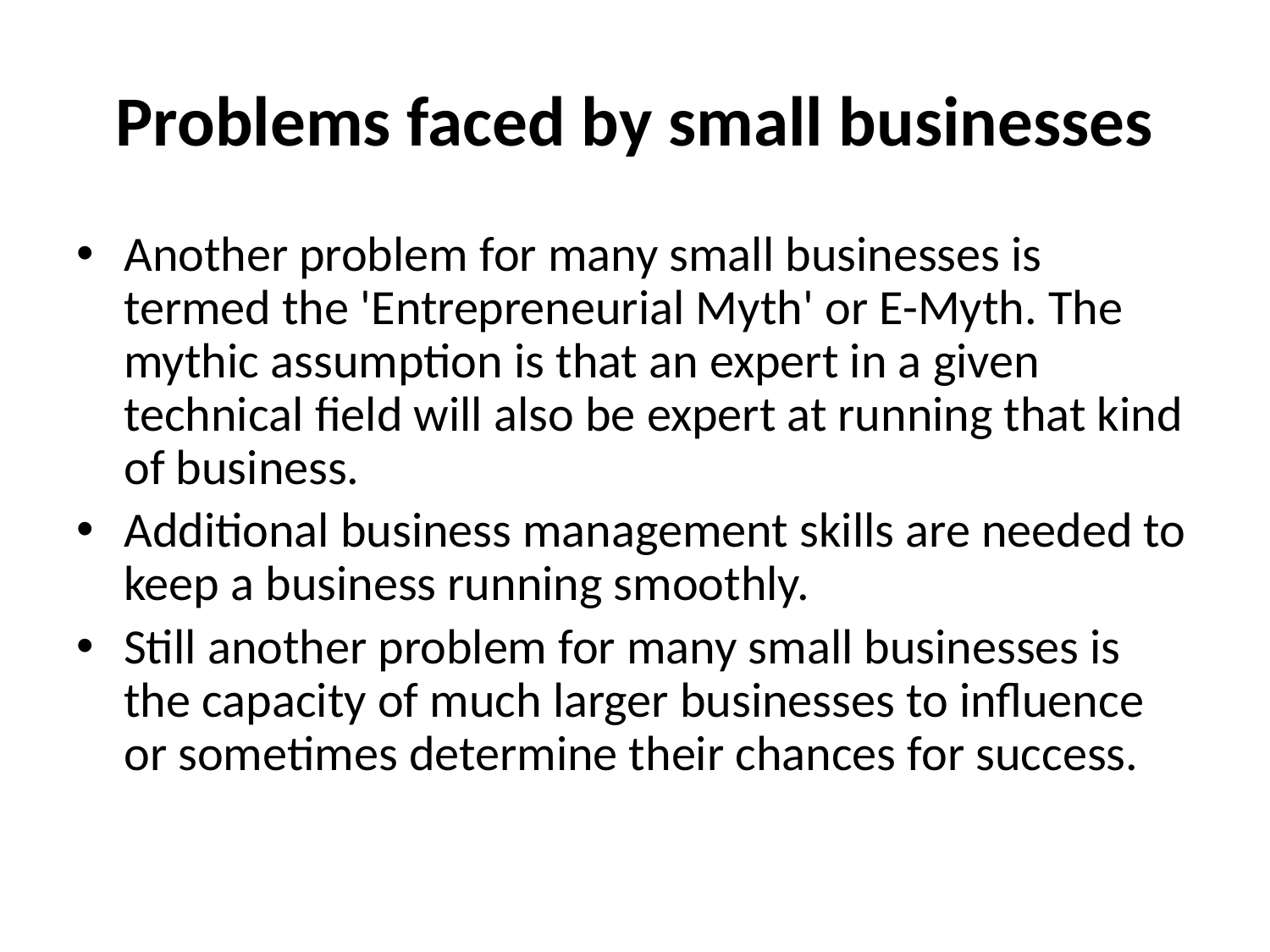

# Problems faced by small businesses
Another problem for many small businesses is termed the 'Entrepreneurial Myth' or E-Myth. The mythic assumption is that an expert in a given technical field will also be expert at running that kind of business.
Additional business management skills are needed to keep a business running smoothly.
Still another problem for many small businesses is the capacity of much larger businesses to influence or sometimes determine their chances for success.